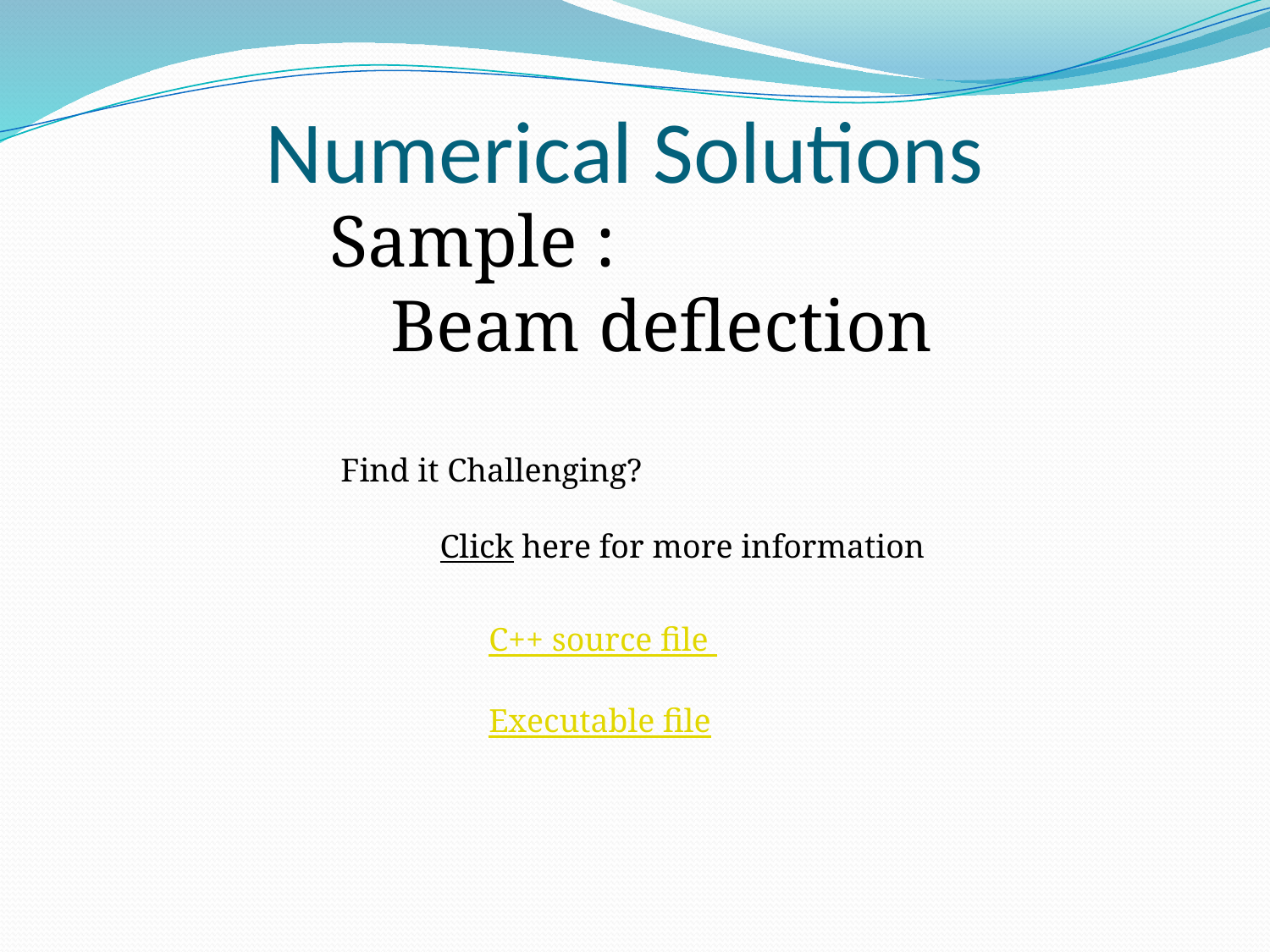

Numerical Solutions
Sample :
Beam deflection
Find it Challenging?

Click here for more information
C++ source file

Executable file